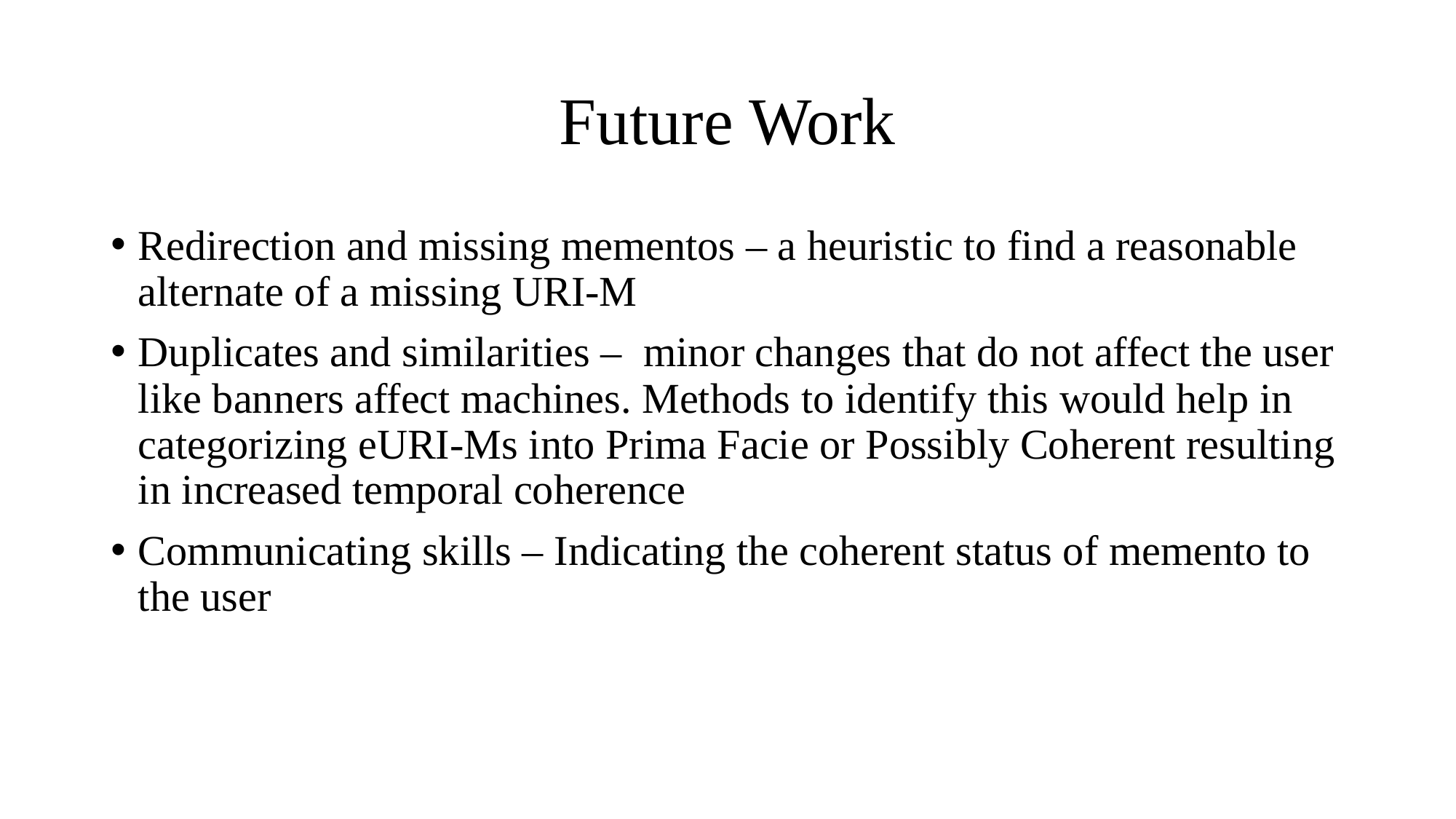

# Future Work
Redirection and missing mementos – a heuristic to find a reasonable alternate of a missing URI-M
Duplicates and similarities –  minor changes that do not affect the user like banners affect machines. Methods to identify this would help in categorizing eURI-Ms into Prima Facie or Possibly Coherent resulting in increased temporal coherence
Communicating skills – Indicating the coherent status of memento to the user